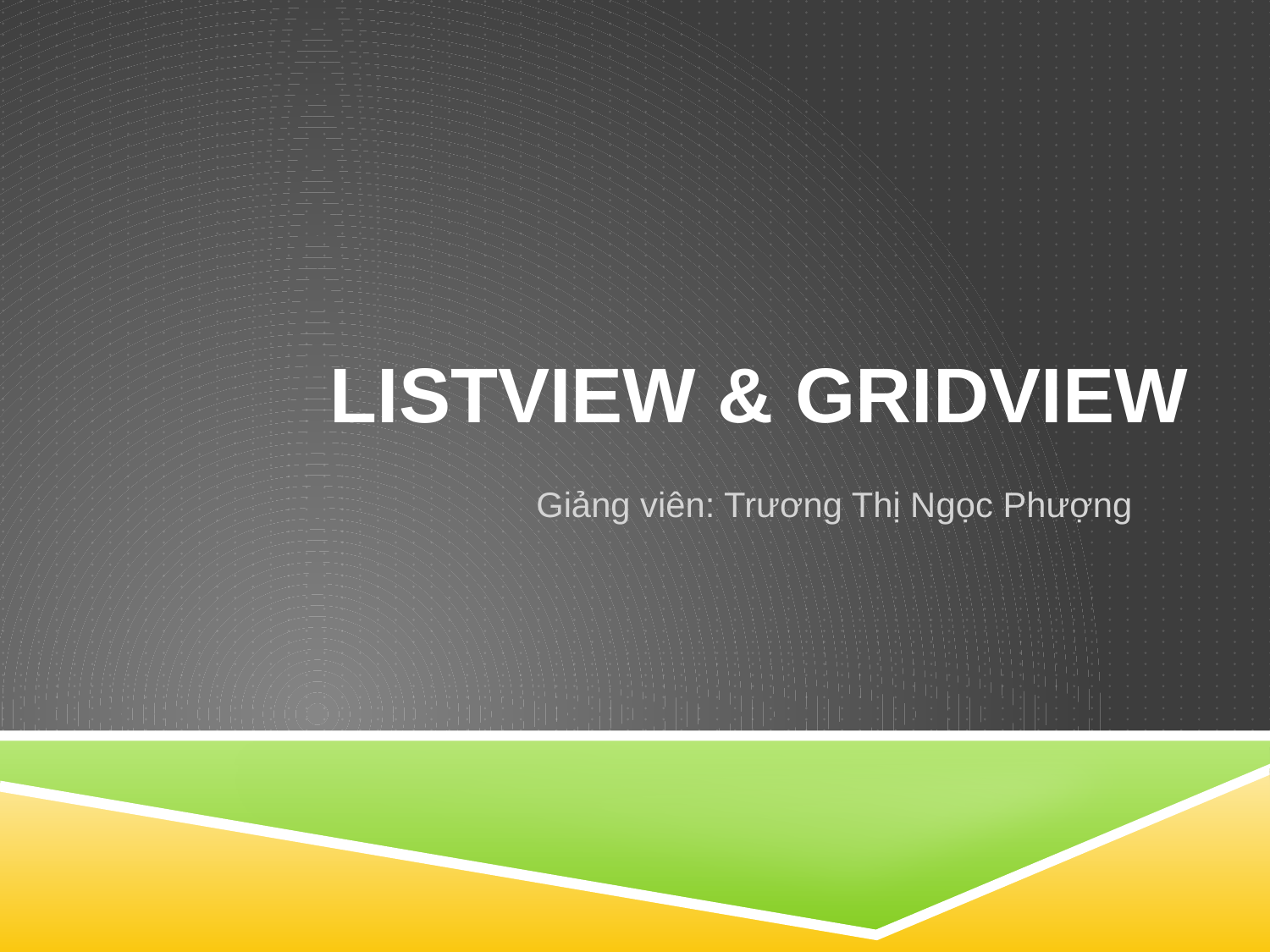

# LISTVIEW & GRIDVIEW
Giảng viên: Trương Thị Ngọc Phượng